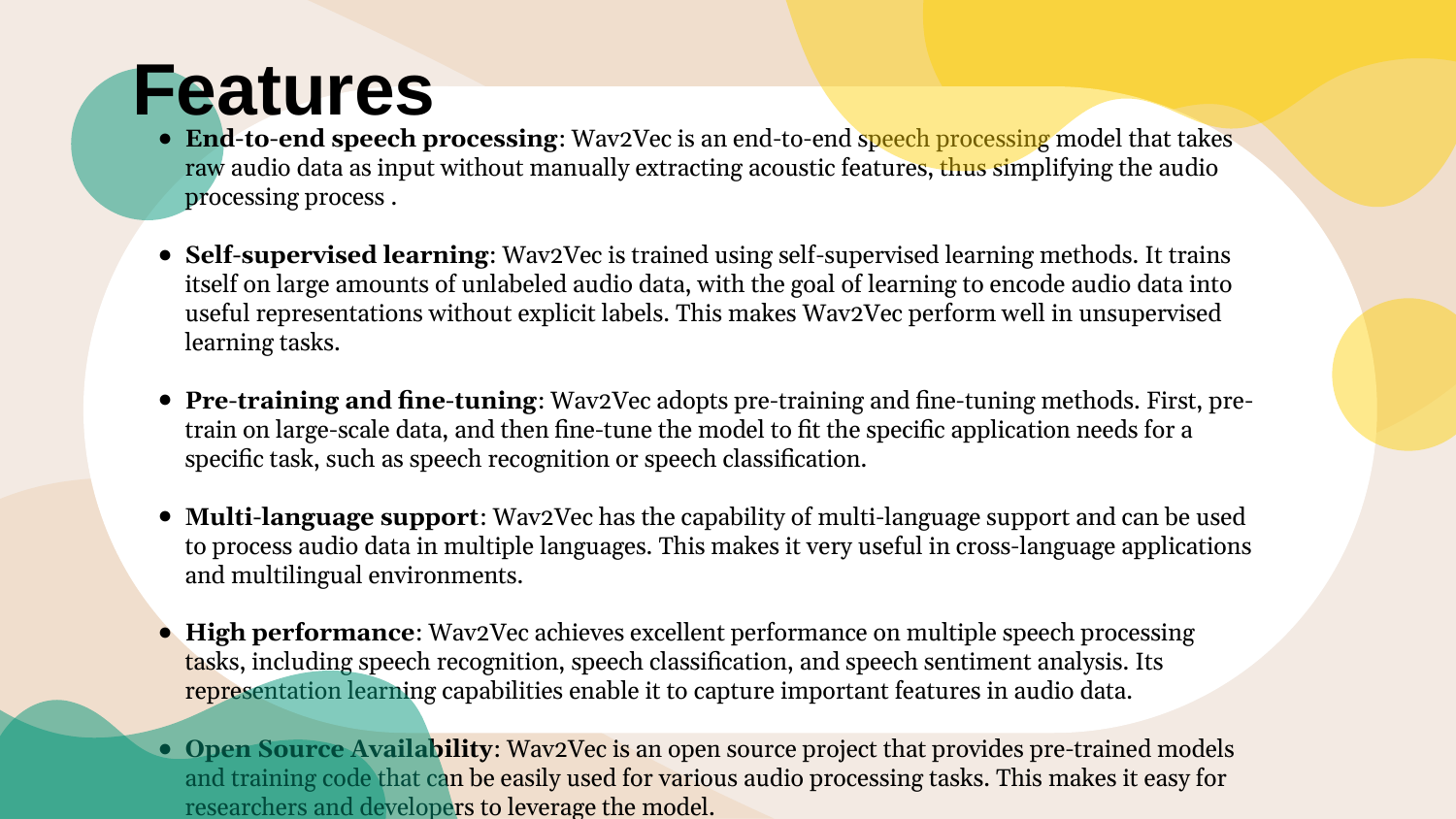

# Features
End-to-end speech processing: Wav2Vec is an end-to-end speech processing model that takes raw audio data as input without manually extracting acoustic features, thus simplifying the audio processing process .

Self-supervised learning: Wav2Vec is trained using self-supervised learning methods. It trains itself on large amounts of unlabeled audio data, with the goal of learning to encode audio data into useful representations without explicit labels. This makes Wav2Vec perform well in unsupervised learning tasks.

Pre-training and fine-tuning: Wav2Vec adopts pre-training and fine-tuning methods. First, pre-train on large-scale data, and then fine-tune the model to fit the specific application needs for a specific task, such as speech recognition or speech classification.

Multi-language support: Wav2Vec has the capability of multi-language support and can be used to process audio data in multiple languages. This makes it very useful in cross-language applications and multilingual environments.

High performance: Wav2Vec achieves excellent performance on multiple speech processing tasks, including speech recognition, speech classification, and speech sentiment analysis. Its representation learning capabilities enable it to capture important features in audio data.

Open Source Availability: Wav2Vec is an open source project that provides pre-trained models and training code that can be easily used for various audio processing tasks. This makes it easy for researchers and developers to leverage the model.